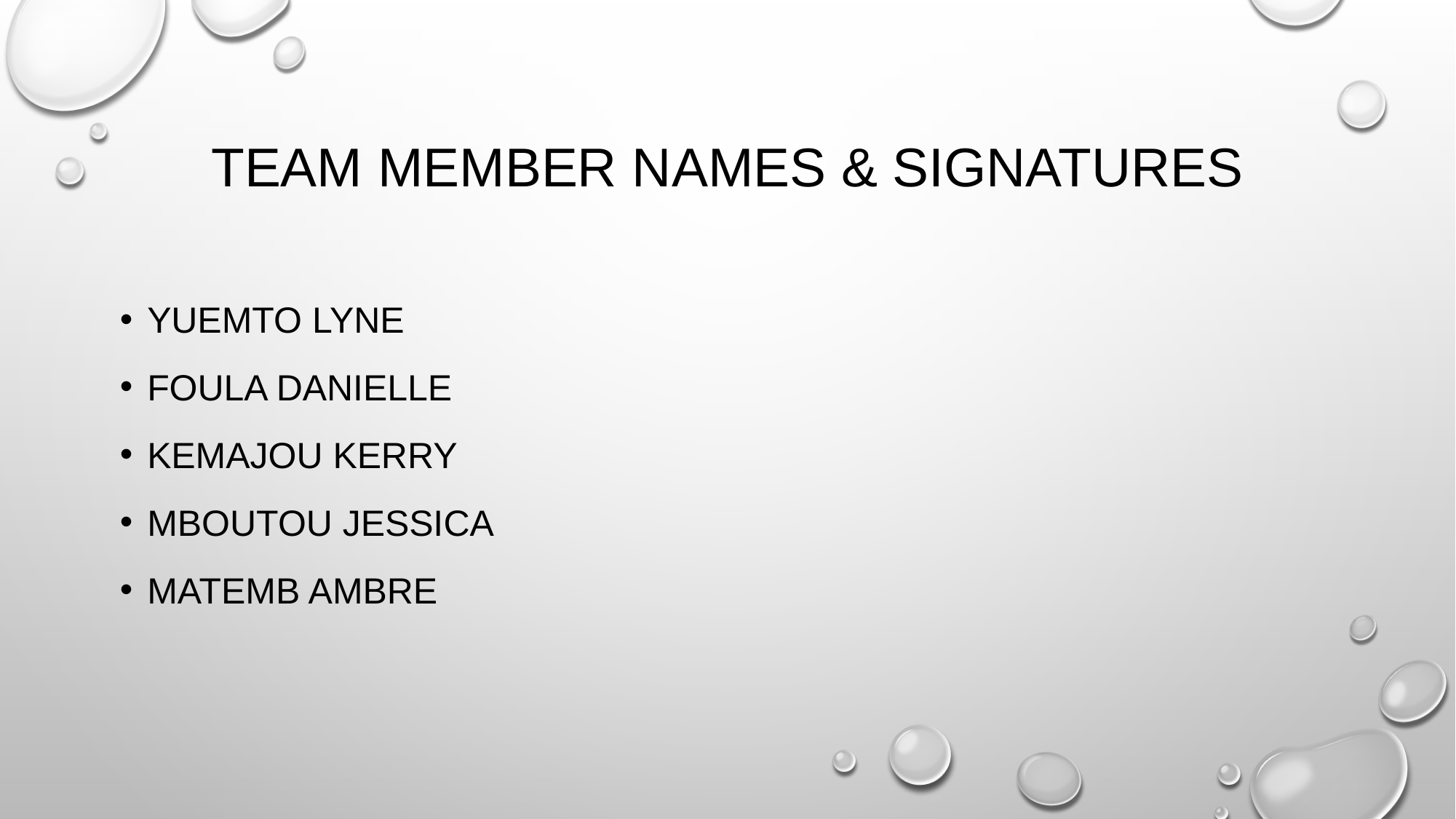

# TEAM MEMBER NAMES & SIGNATURES
Yuemto lyne
Foula Danielle
Kemajou Kerry
Mboutou Jessica
Matemb ambre